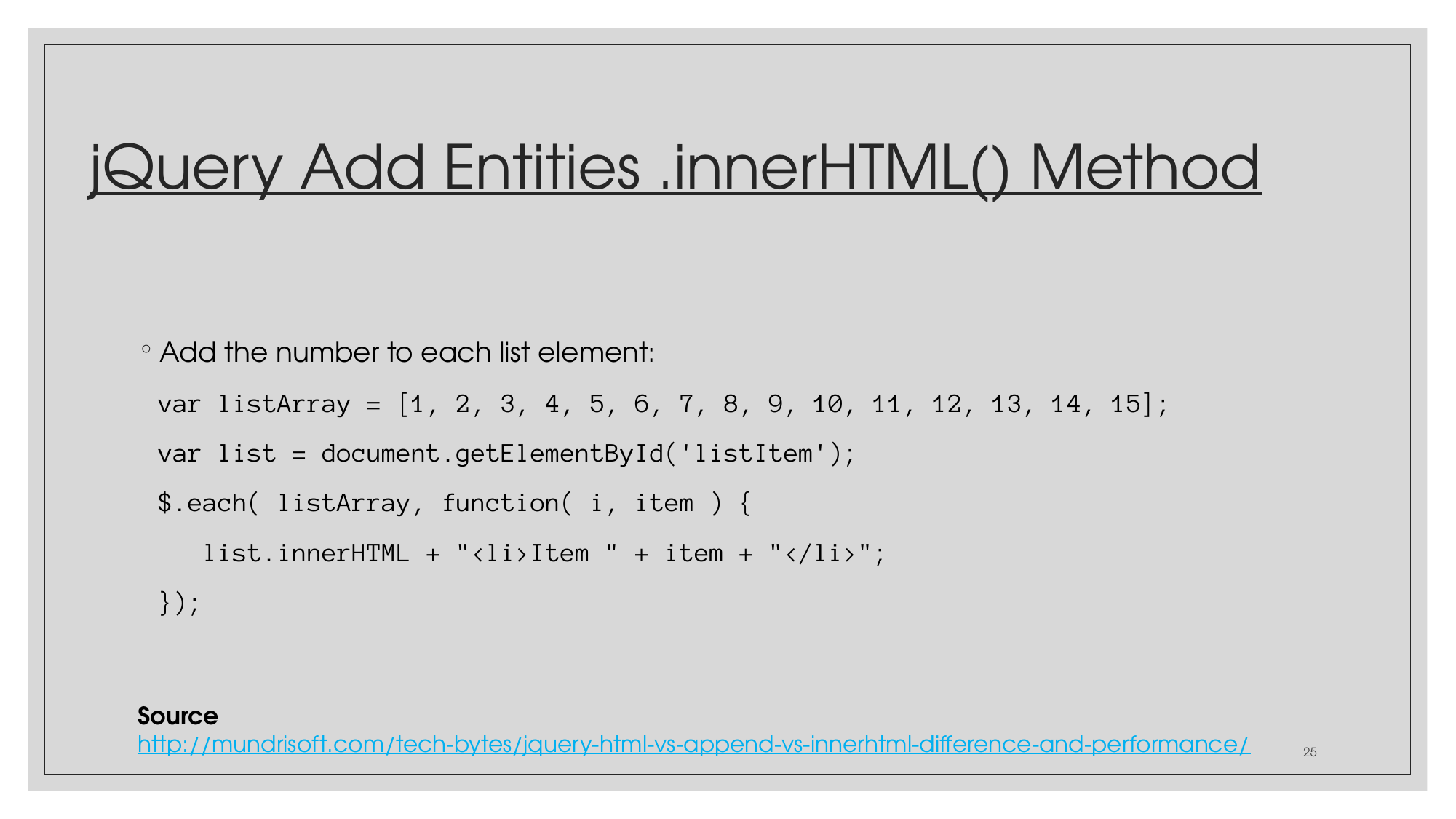

# jQuery Add Entities .innerHTML() Method
Add the number to each list element:
var listArray = [1, 2, 3, 4, 5, 6, 7, 8, 9, 10, 11, 12, 13, 14, 15];
var list = document.getElementById('listItem');
$.each( listArray, function( i, item ) {
   list.innerHTML + "<li>Item " + item + "</li>";
});
Source
http://mundrisoft.com/tech-bytes/jquery-html-vs-append-vs-innerhtml-difference-and-performance/
25